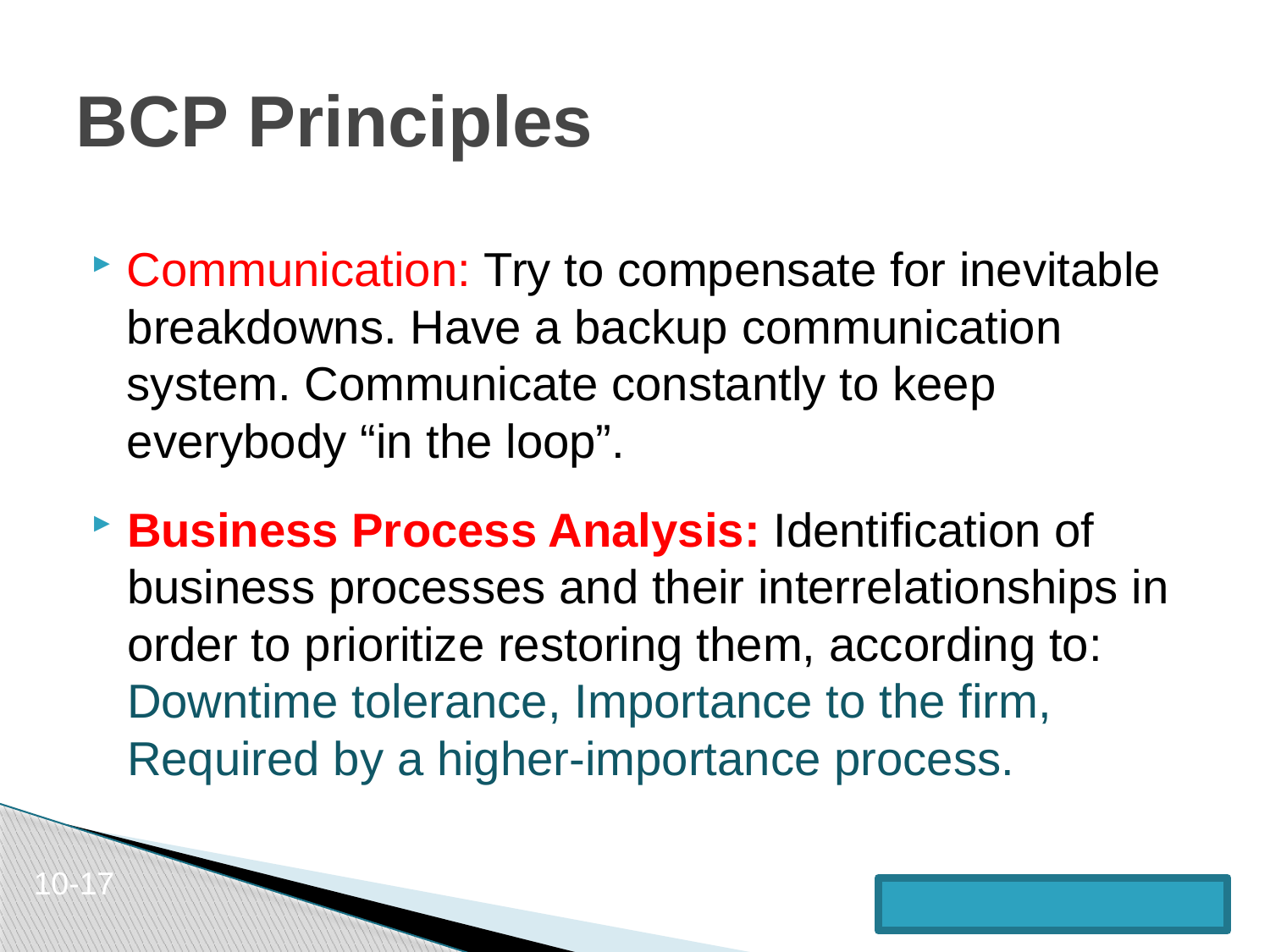

# BCP Principles
Communication: Try to compensate for inevitable breakdowns. Have a backup communication system. Communicate constantly to keep everybody “in the loop”.
Business Process Analysis: Identification of business processes and their interrelationships in order to prioritize restoring them, according to: Downtime tolerance, Importance to the firm, Required by a higher-importance process.

10-17